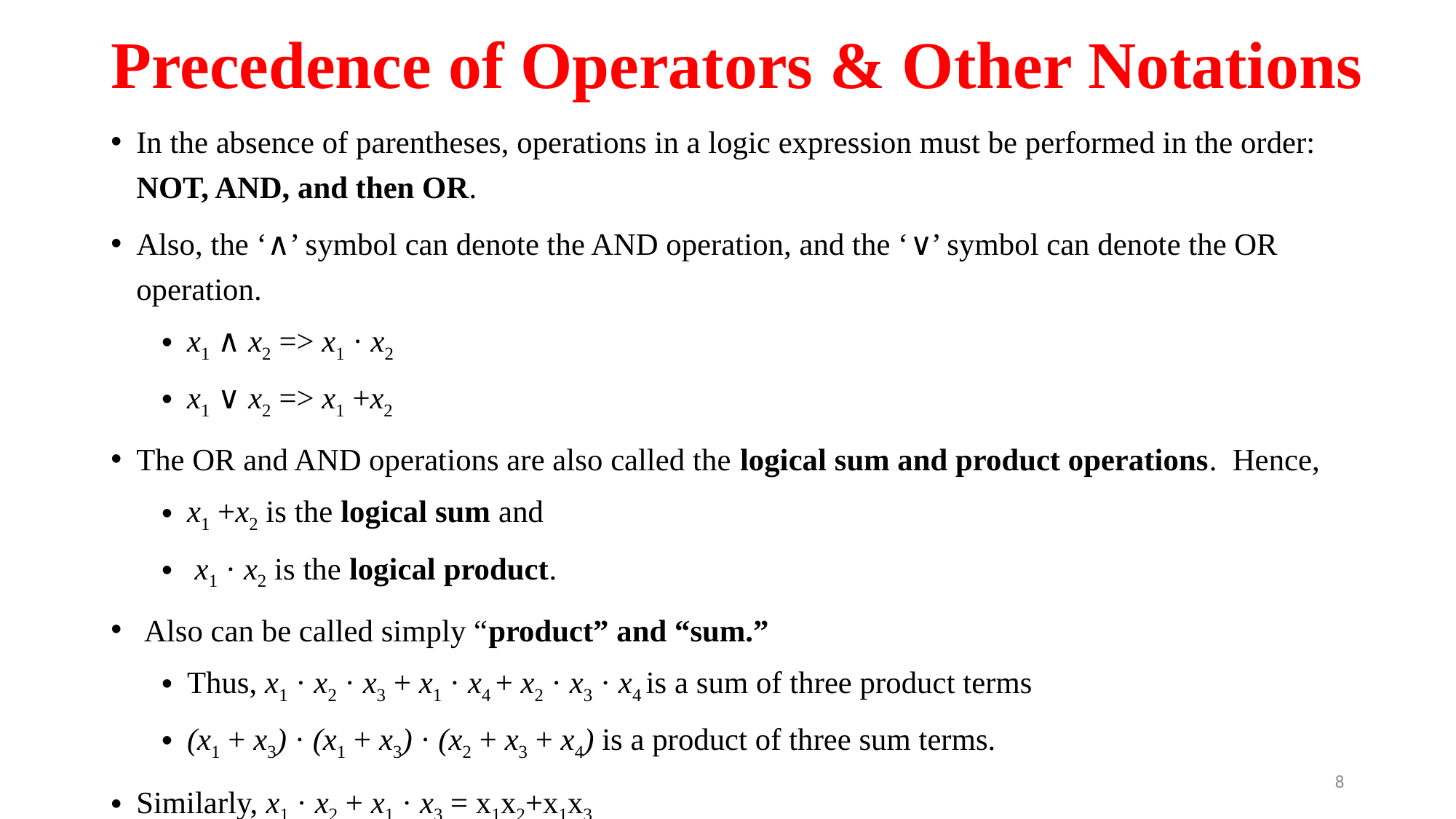

# Precedence of Operators & Other Notations
In the absence of parentheses, operations in a logic expression must be performed in the order: NOT, AND, and then OR.
Also, the ‘∧’ symbol can denote the AND operation, and the ‘∨’ symbol can denote the OR operation.
x1 ∧ x2 => x1 · x2
x1 ∨ x2 => x1 +x2
The OR and AND operations are also called the logical sum and product operations.  Hence,
x1 +x2 is the logical sum and
 x1 · x2 is the logical product.
 Also can be called simply “product” and “sum.”
Thus, x1 · x2 · x3 + x1 · x4 + x2 · x3 · x4 is a sum of three product terms
(x1 + x3) · (x1 + x3) · (x2 + x3 + x4) is a product of three sum terms.
Similarly, x1 · x2 + x1 · x3 = x1x2+x1x3

8